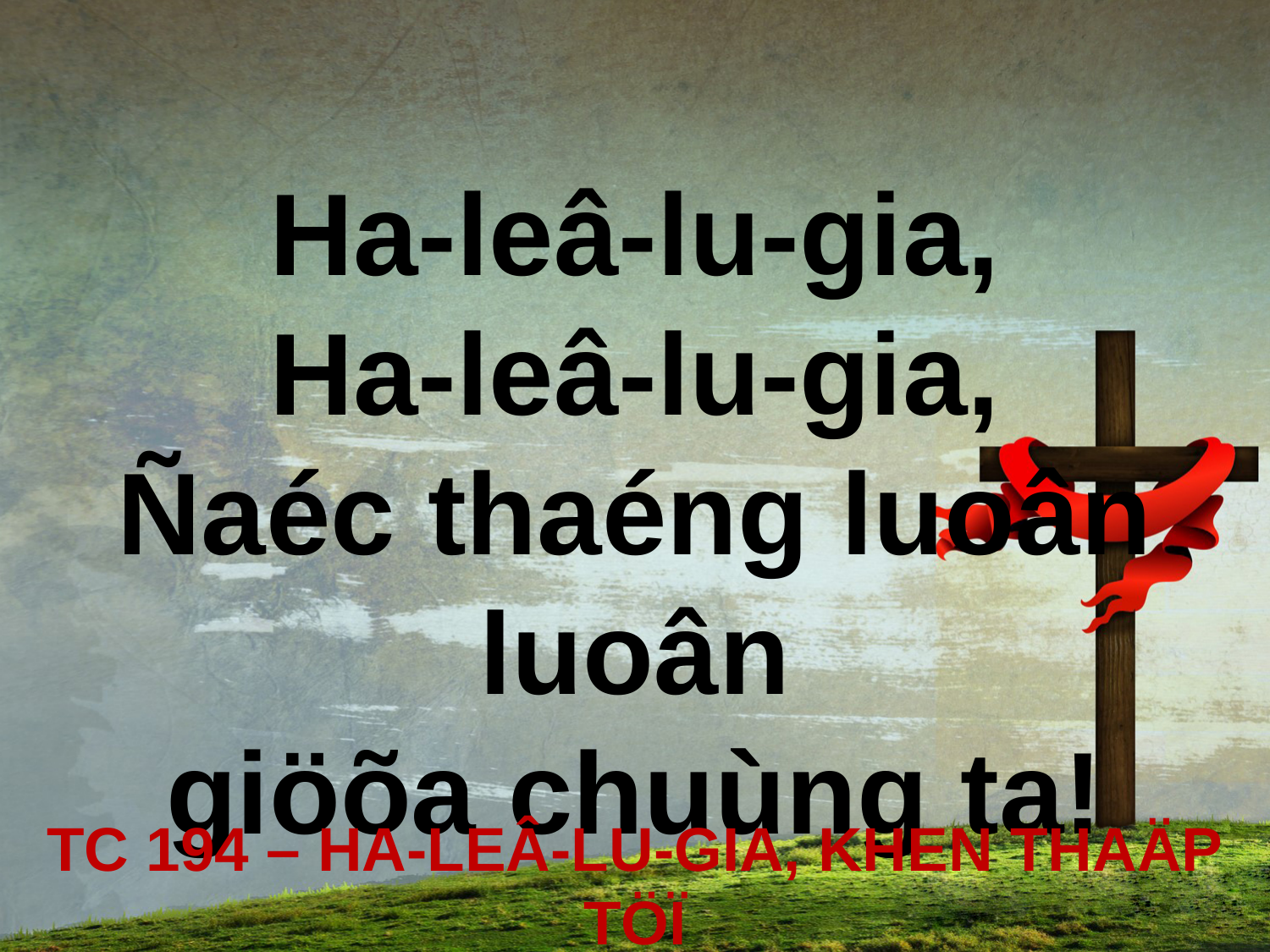

Ha-leâ-lu-gia,
Ha-leâ-lu-gia,
Ñaéc thaéng luoân luoân
giöõa chuùng ta!
TC 194 – HA-LEÂ-LU-GIA, KHEN THAÄP TÖÏ